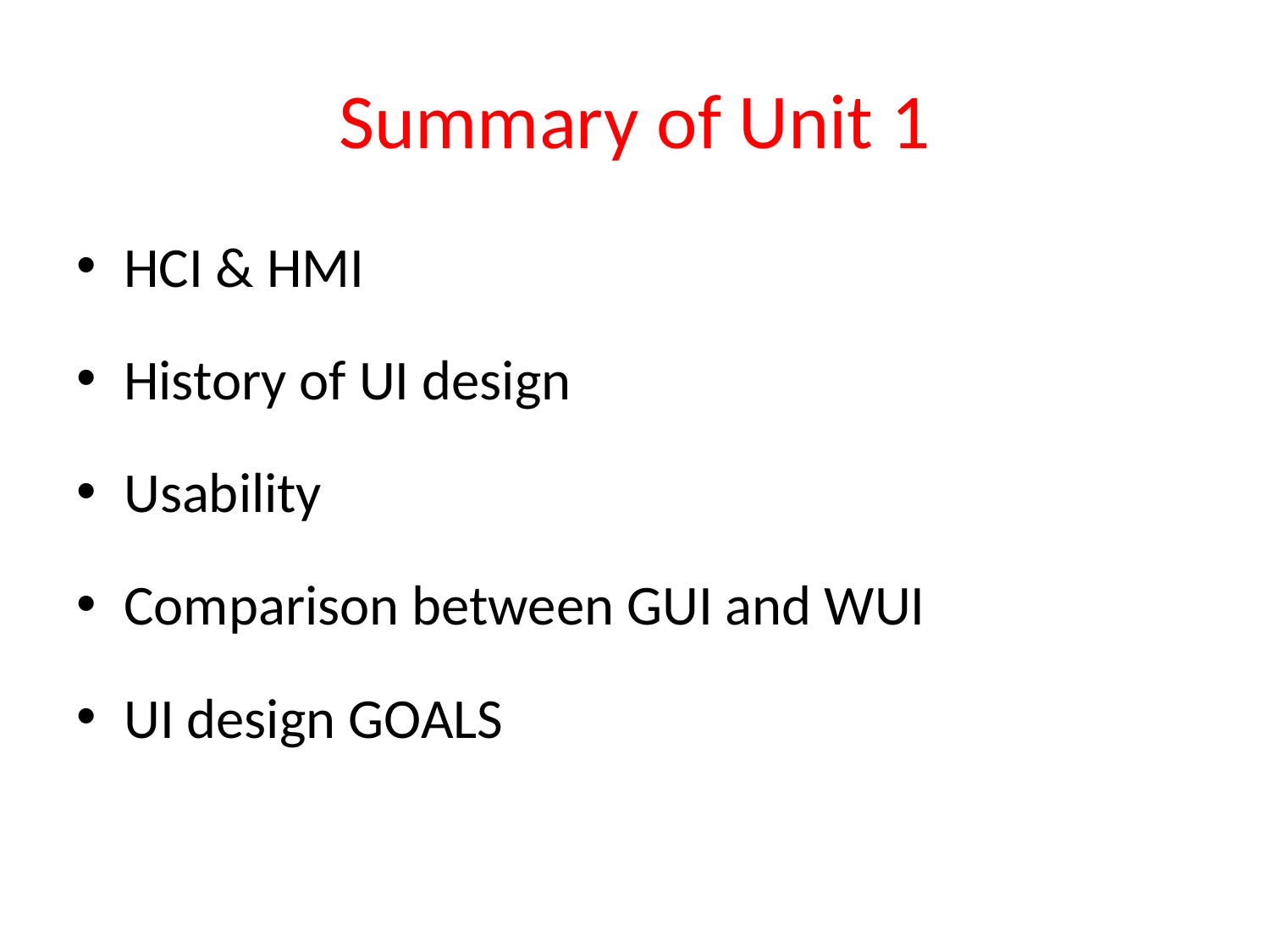

# Summary of Unit 1
HCI & HMI
History of UI design
Usability
Comparison between GUI and WUI
UI design GOALS